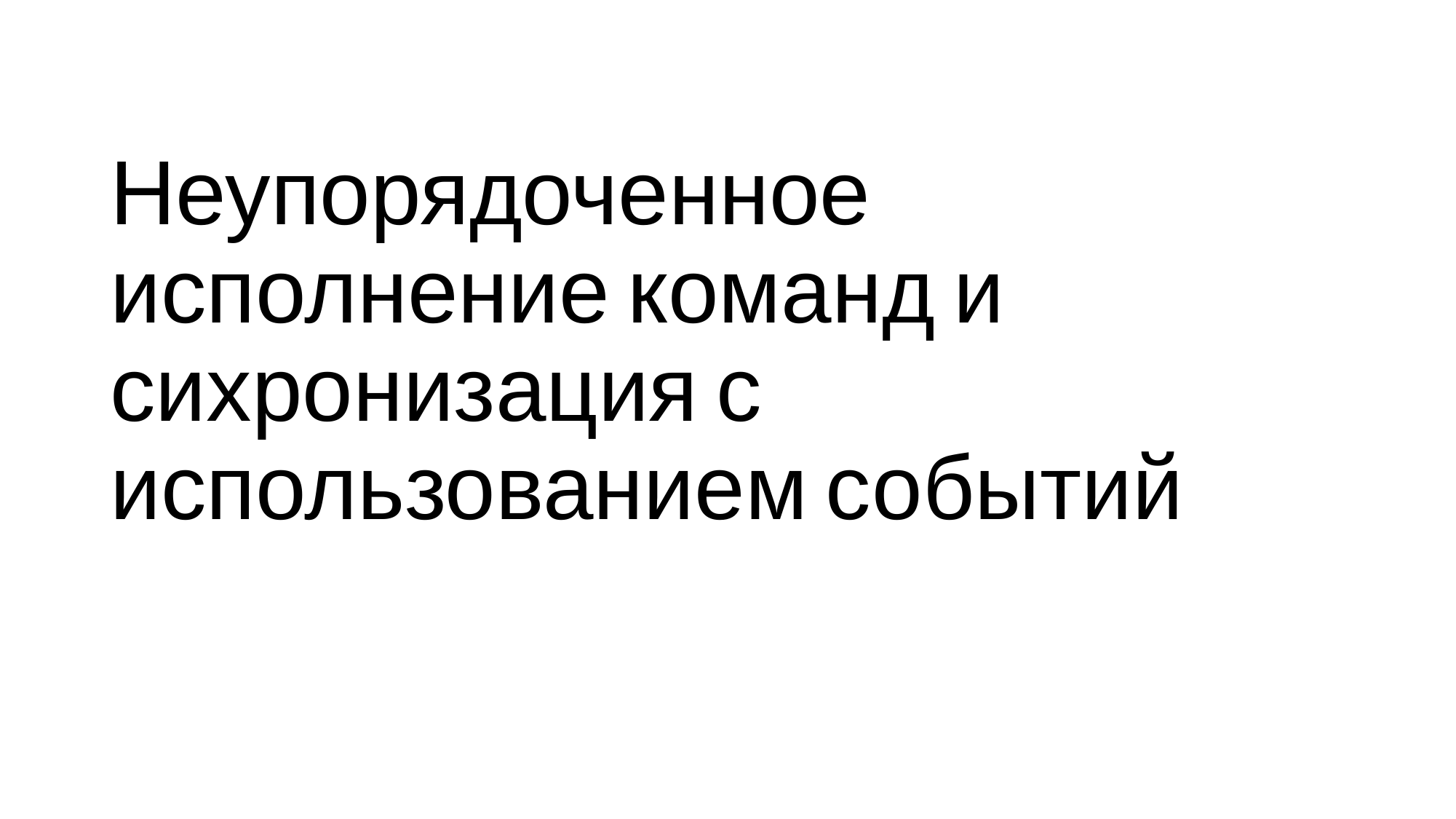

# Неупорядоченное исполнение команд и сихронизация с использованием событий